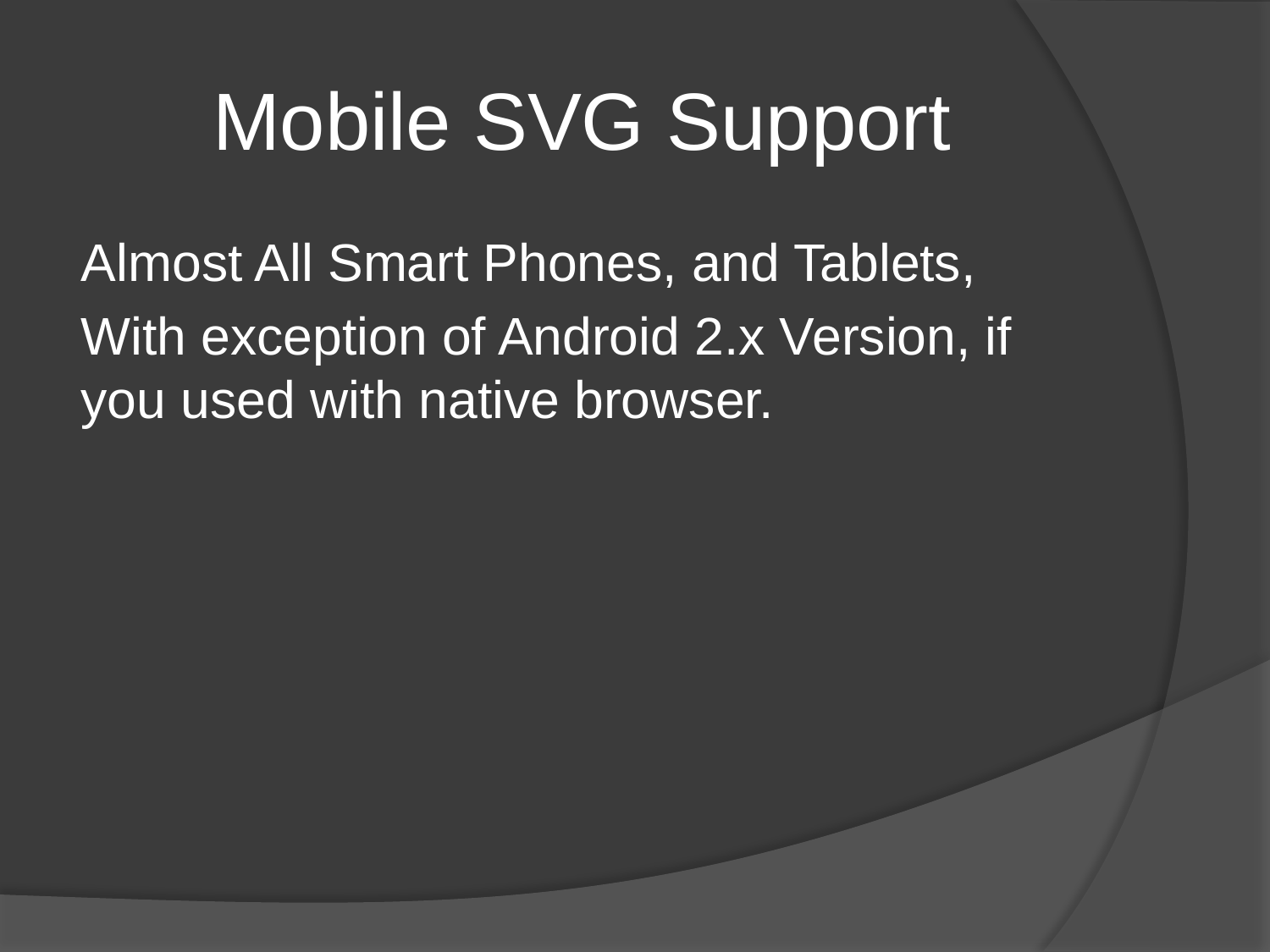

# Mobile SVG Support
Almost All Smart Phones, and Tablets,
With exception of Android 2.x Version, if you used with native browser.